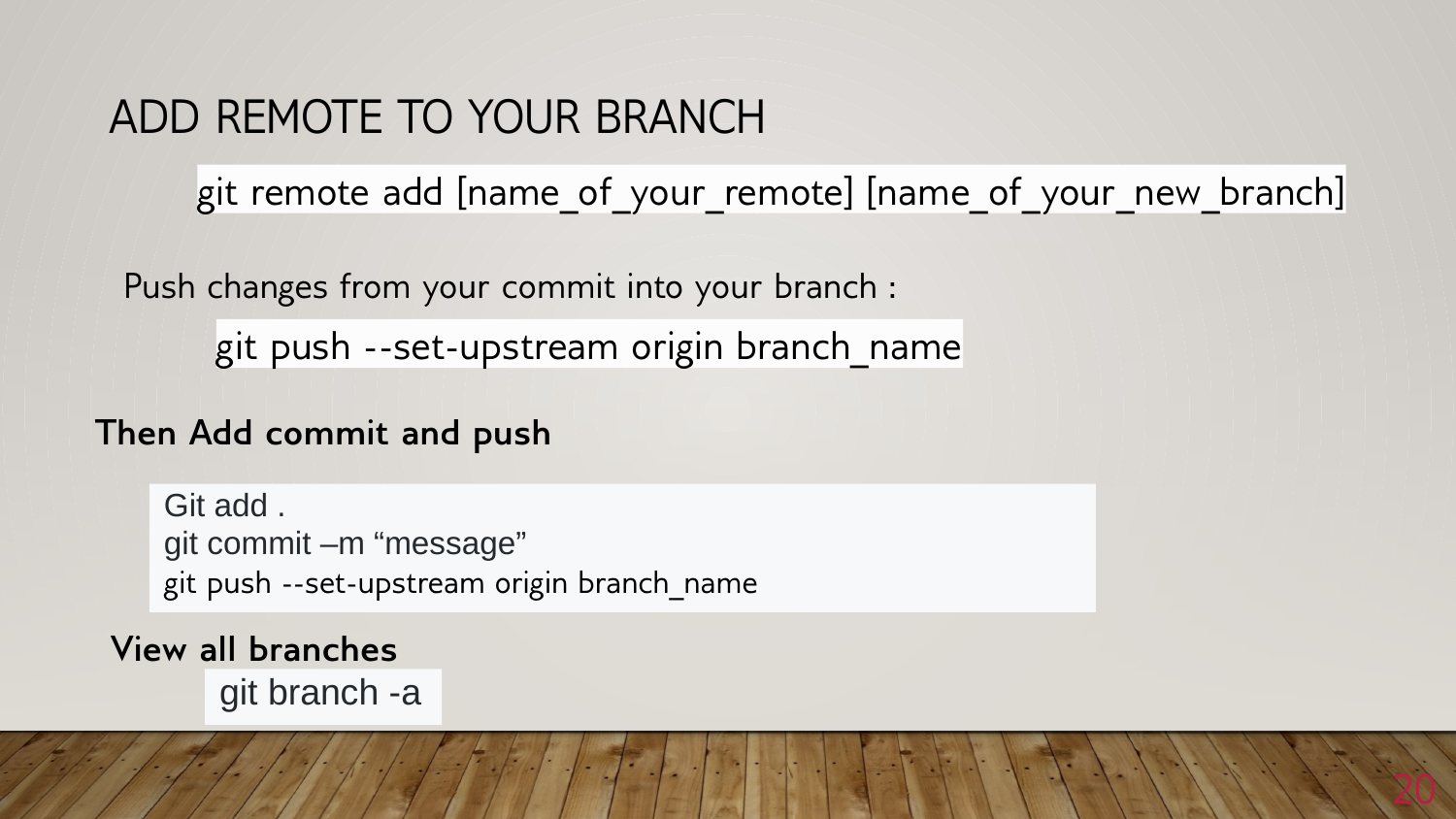

# Add remote to your branch
git remote add [name_of_your_remote] [name_of_your_new_branch]
Push changes from your commit into your branch :
git push --set-upstream origin branch_name
Then Add commit and push
Git add .
git commit –m “message”
git push --set-upstream origin branch_name
View all branches
git branch -a
20